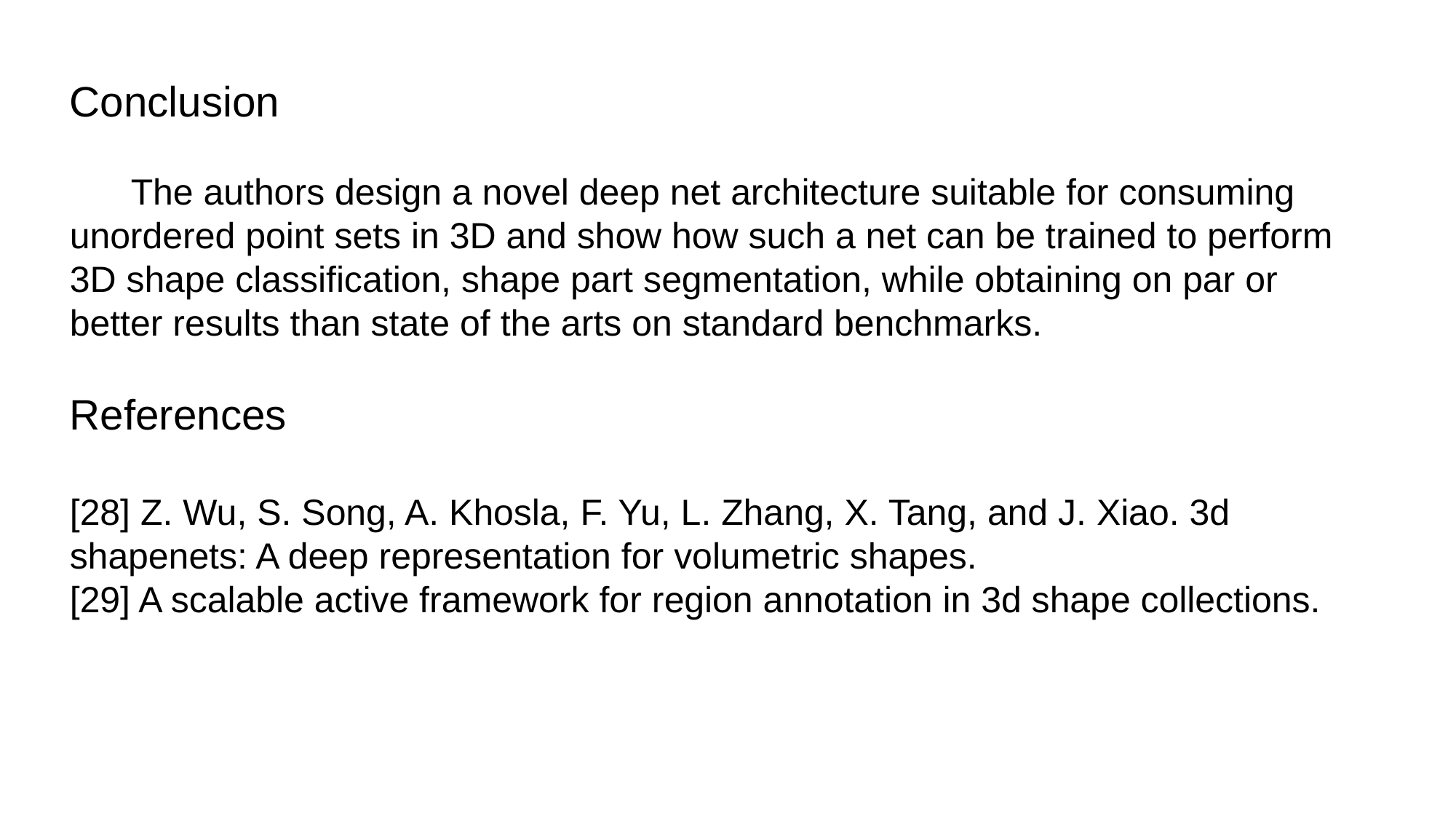

Conclusion

      The authors design a novel deep net architecture suitable for consuming unordered point sets in 3D and show how such a net can be trained to perform 3D shape classification, shape part segmentation, while obtaining on par or better results than state of the arts on standard benchmarks.

References

[28] Z. Wu, S. Song, A. Khosla, F. Yu, L. Zhang, X. Tang, and J. Xiao. 3d shapenets: A deep representation for volumetric shapes.
[29] A scalable active framework for region annotation in 3d shape collections.